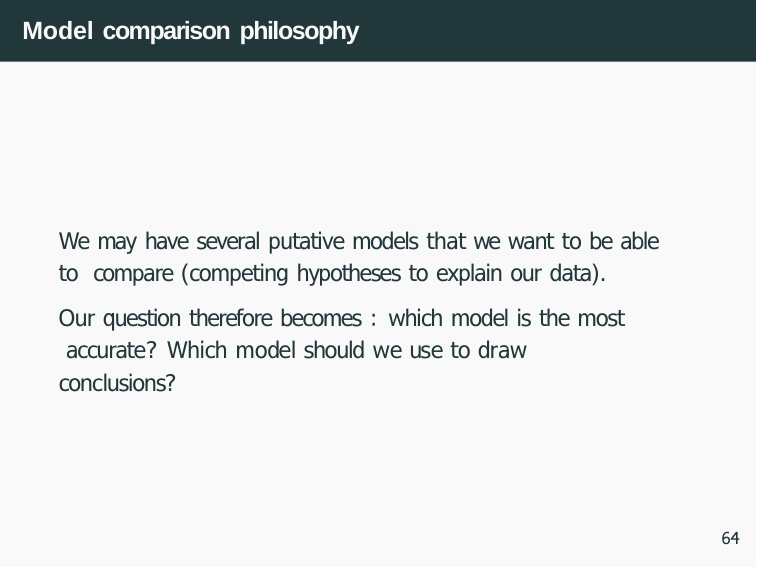

Model comparison philosophy
We may have several putative models that we want to be able to  compare (competing hypotheses to explain our data).
Our question therefore becomes : which model is the most  accurate? Which model should we use to draw conclusions?
64